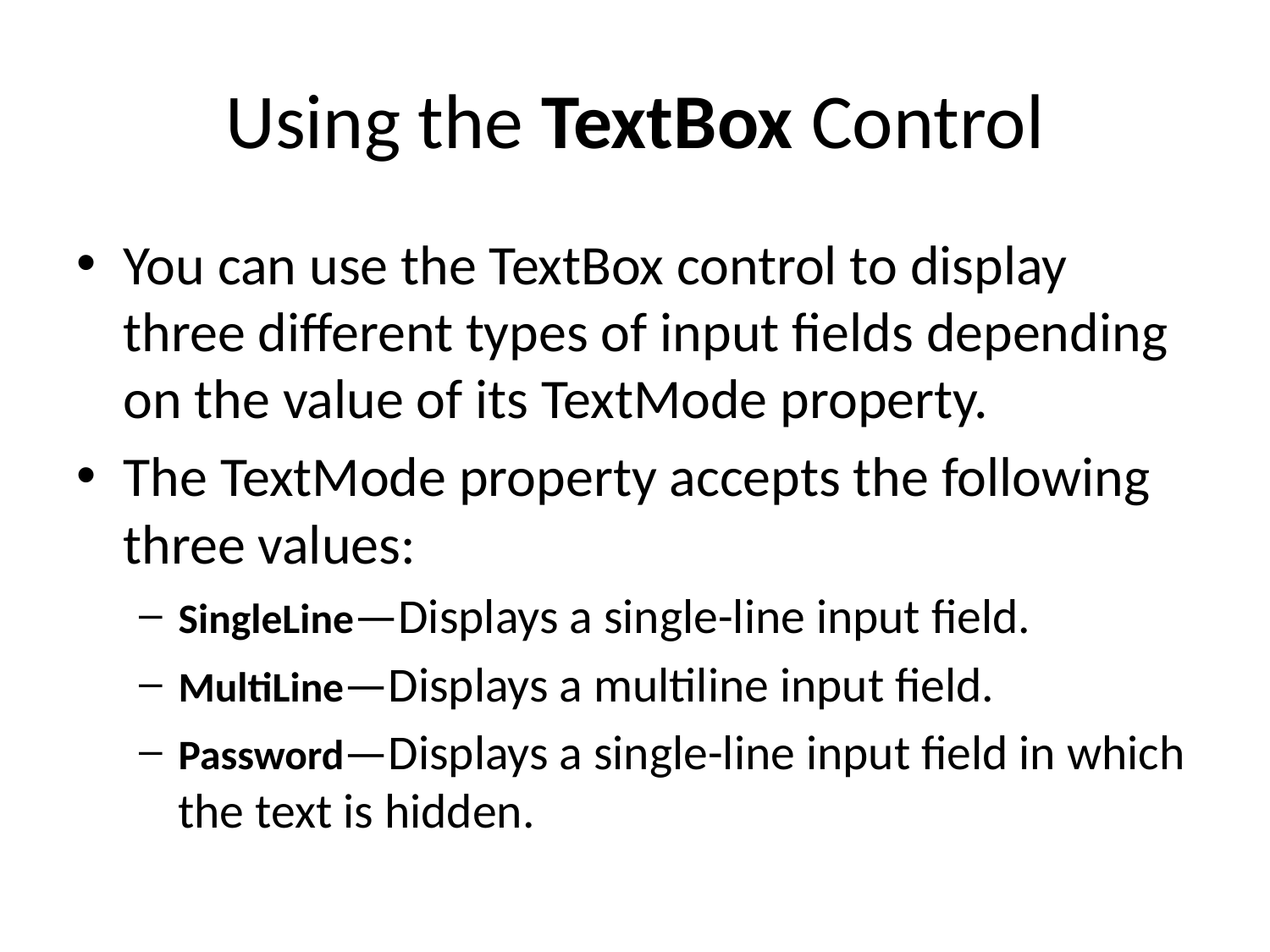

# Using the TextBox Control
You can use the TextBox control to display three different types of input fields depending on the value of its TextMode property.
The TextMode property accepts the following three values:
SingleLine—Displays a single-line input field.
MultiLine—Displays a multiline input field.
Password—Displays a single-line input field in which the text is hidden.